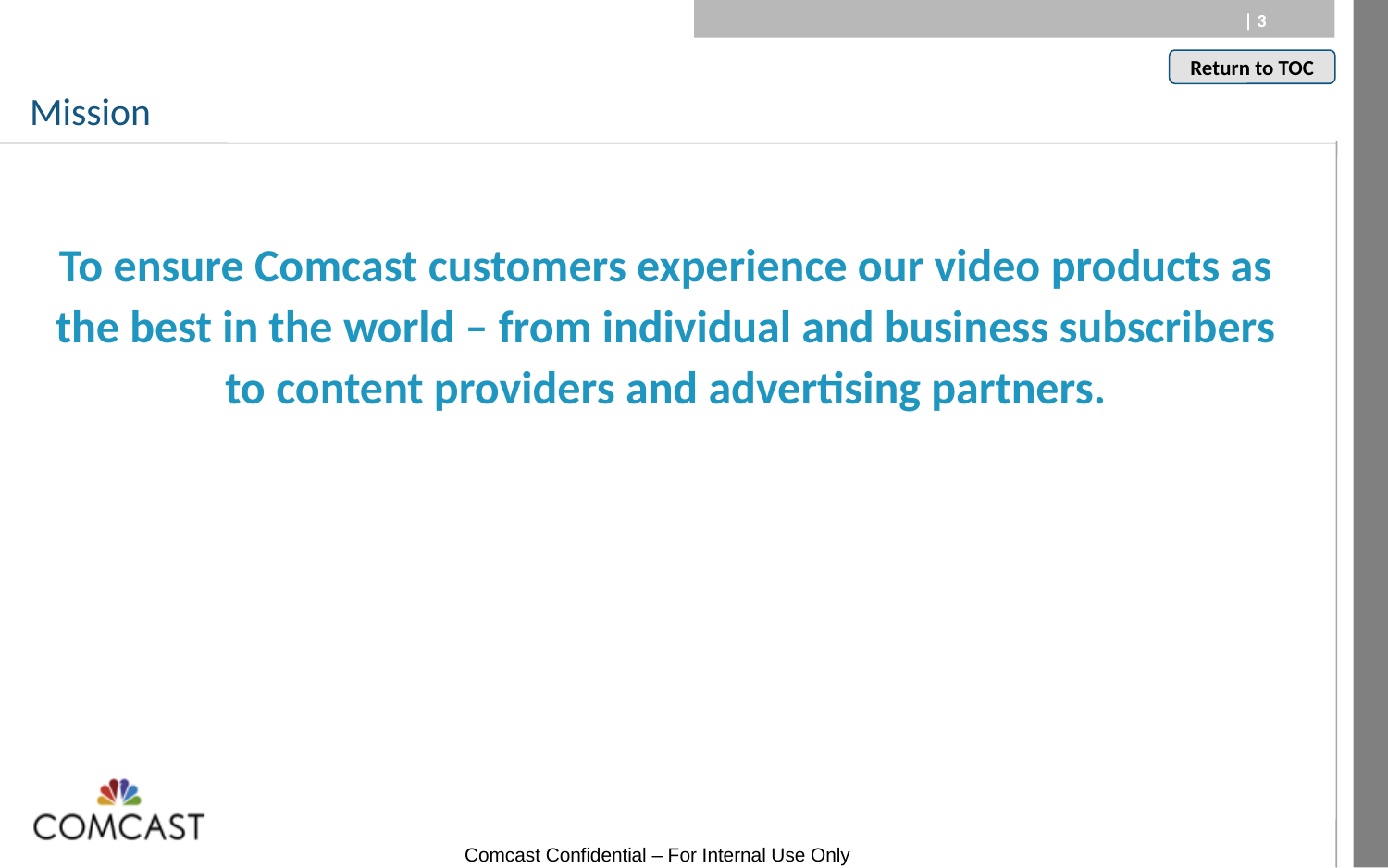

# Mission

To ensure Comcast customers experience our video products as the best in the world – from individual and business subscribers to content providers and advertising partners.